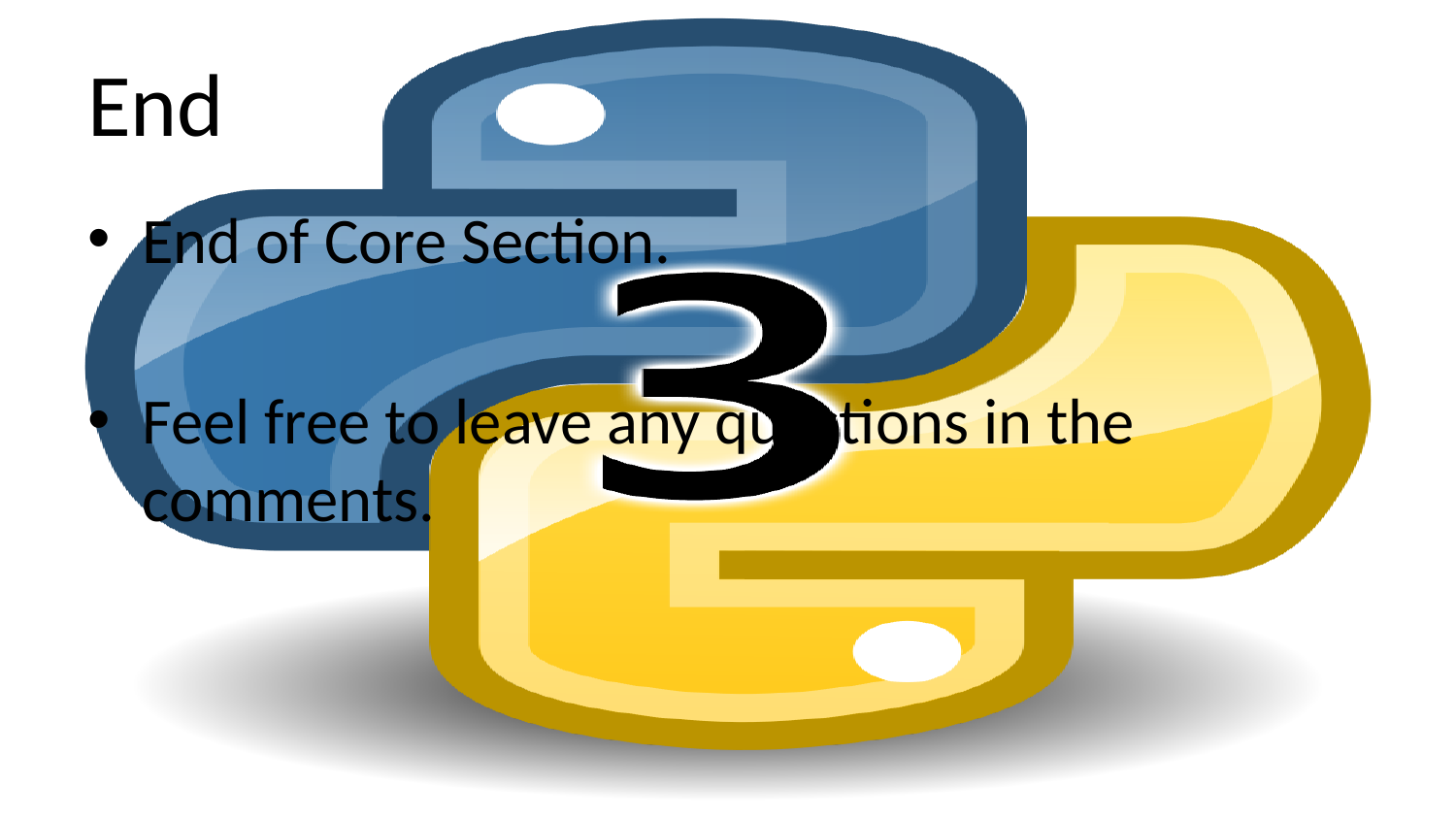

# End
End of Core Section.

Feel free to leave any questions in the comments.